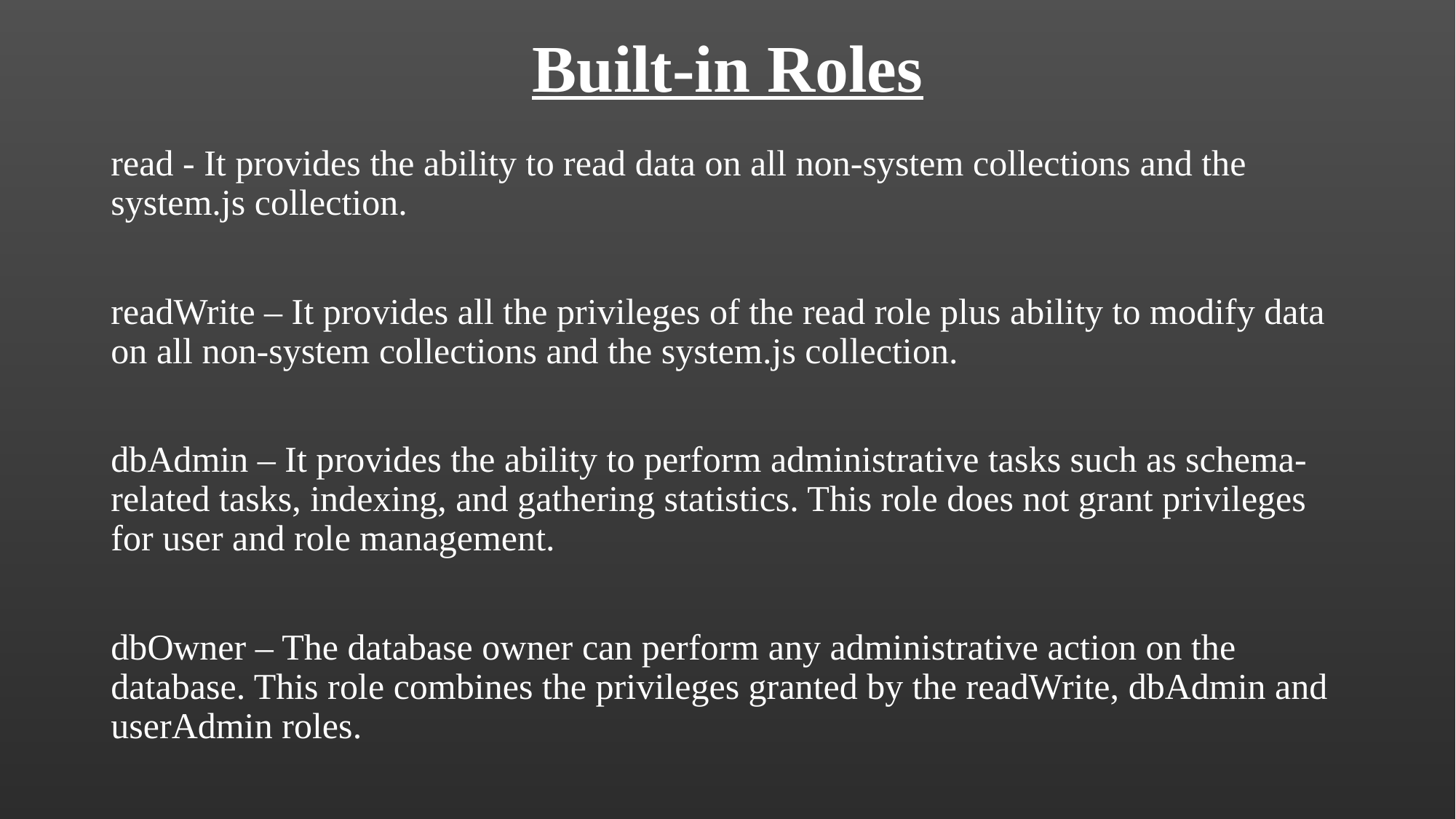

# Built-in Roles
read - It provides the ability to read data on all non-system collections and the system.js collection.

readWrite – It provides all the privileges of the read role plus ability to modify data on all non-system collections and the system.js collection.

dbAdmin – It provides the ability to perform administrative tasks such as schema-related tasks, indexing, and gathering statistics. This role does not grant privileges for user and role management.

dbOwner – The database owner can perform any administrative action on the database. This role combines the privileges granted by the readWrite, dbAdmin and userAdmin roles.